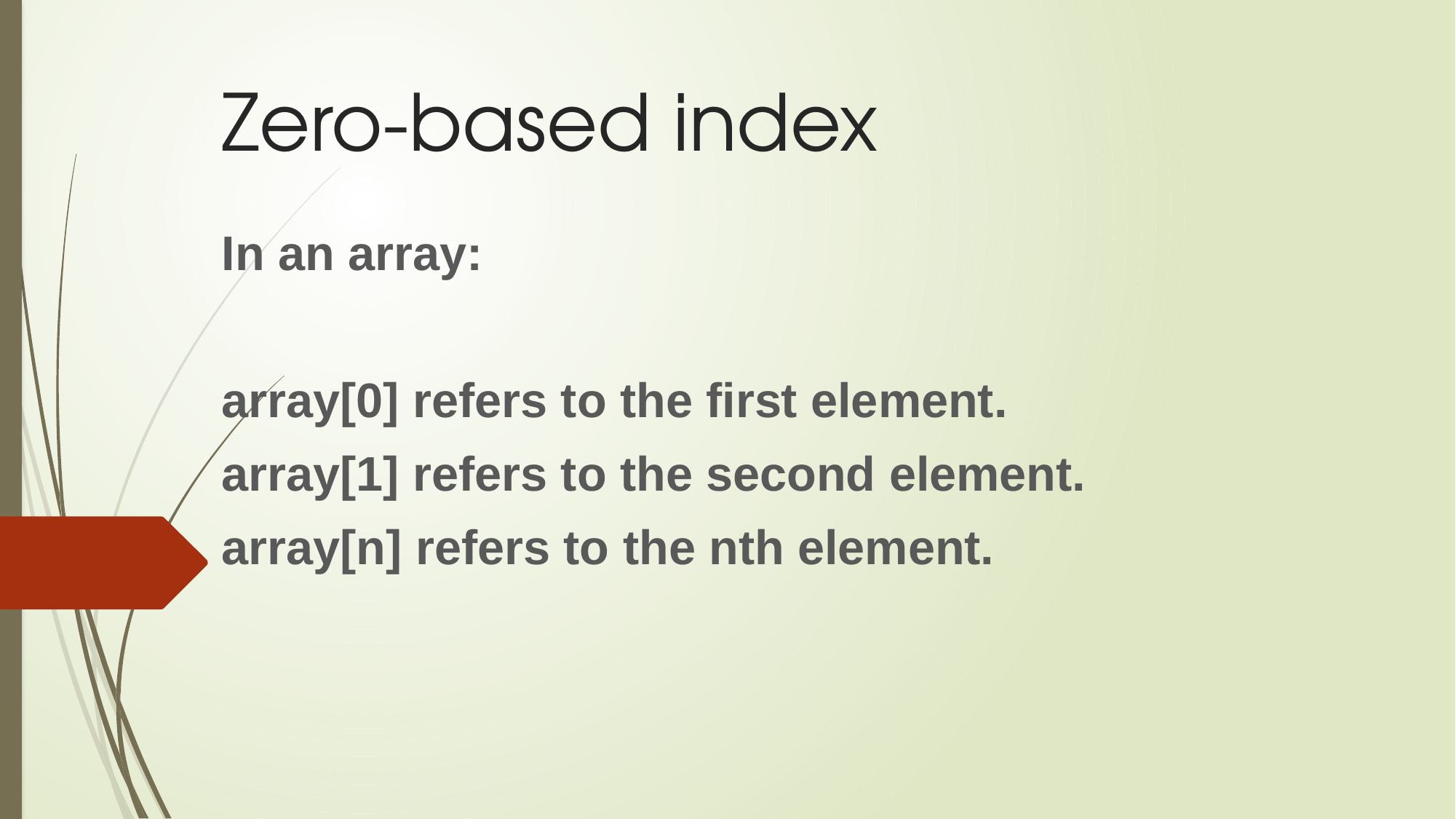

# Zero-based index
In an array:

array[0] refers to the first element.
array[1] refers to the second element.
array[n] refers to the nth element.